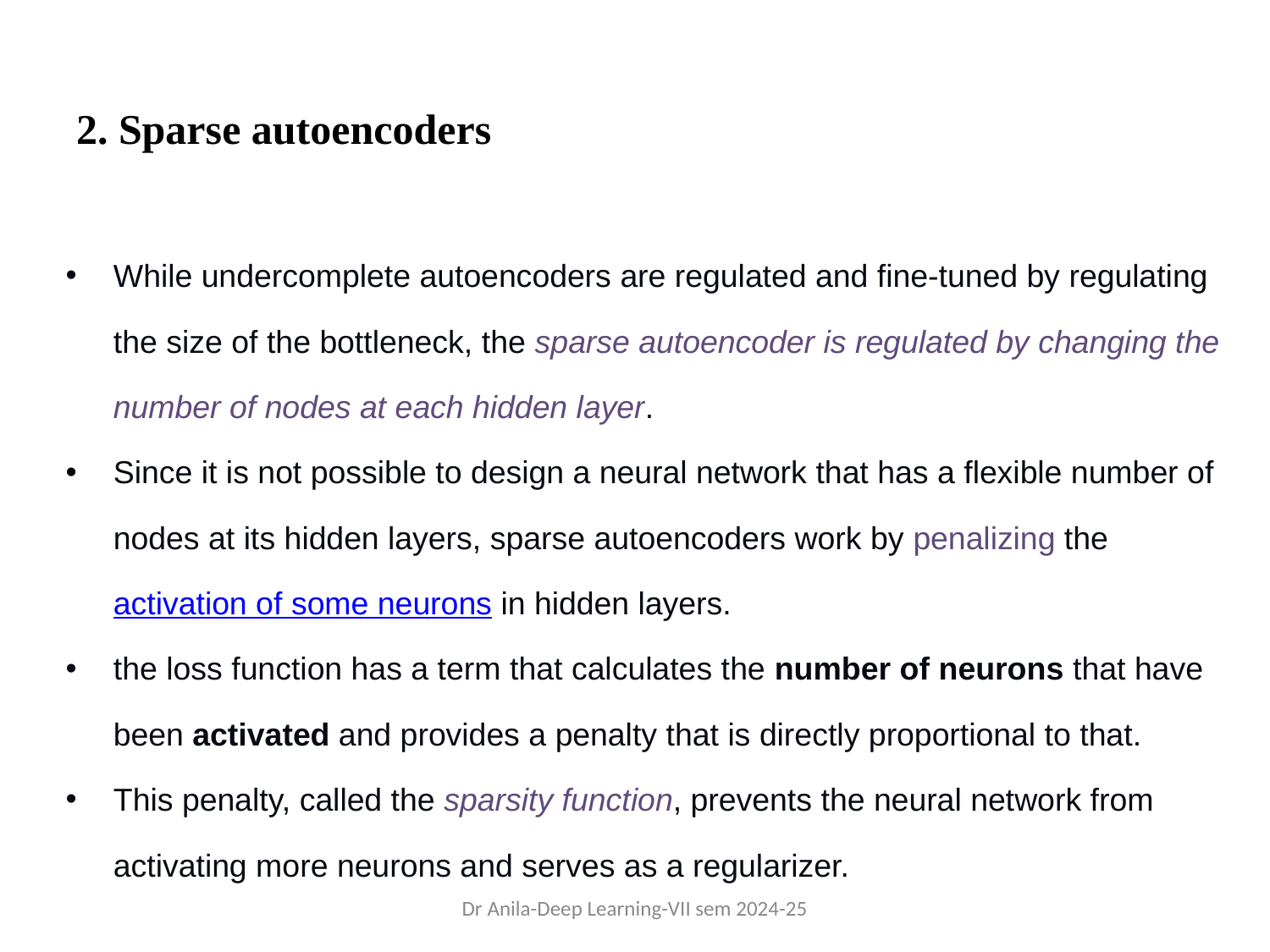

# 2. Sparse autoencoders
While undercomplete autoencoders are regulated and fine-tuned by regulating the size of the bottleneck, the sparse autoencoder is regulated by changing the number of nodes at each hidden layer.
Since it is not possible to design a neural network that has a flexible number of nodes at its hidden layers, sparse autoencoders work by penalizing the activation of some neurons in hidden layers.
the loss function has a term that calculates the number of neurons that have been activated and provides a penalty that is directly proportional to that.
This penalty, called the sparsity function, prevents the neural network from activating more neurons and serves as a regularizer.

Dr Anila-Deep Learning-VII sem 2024-25